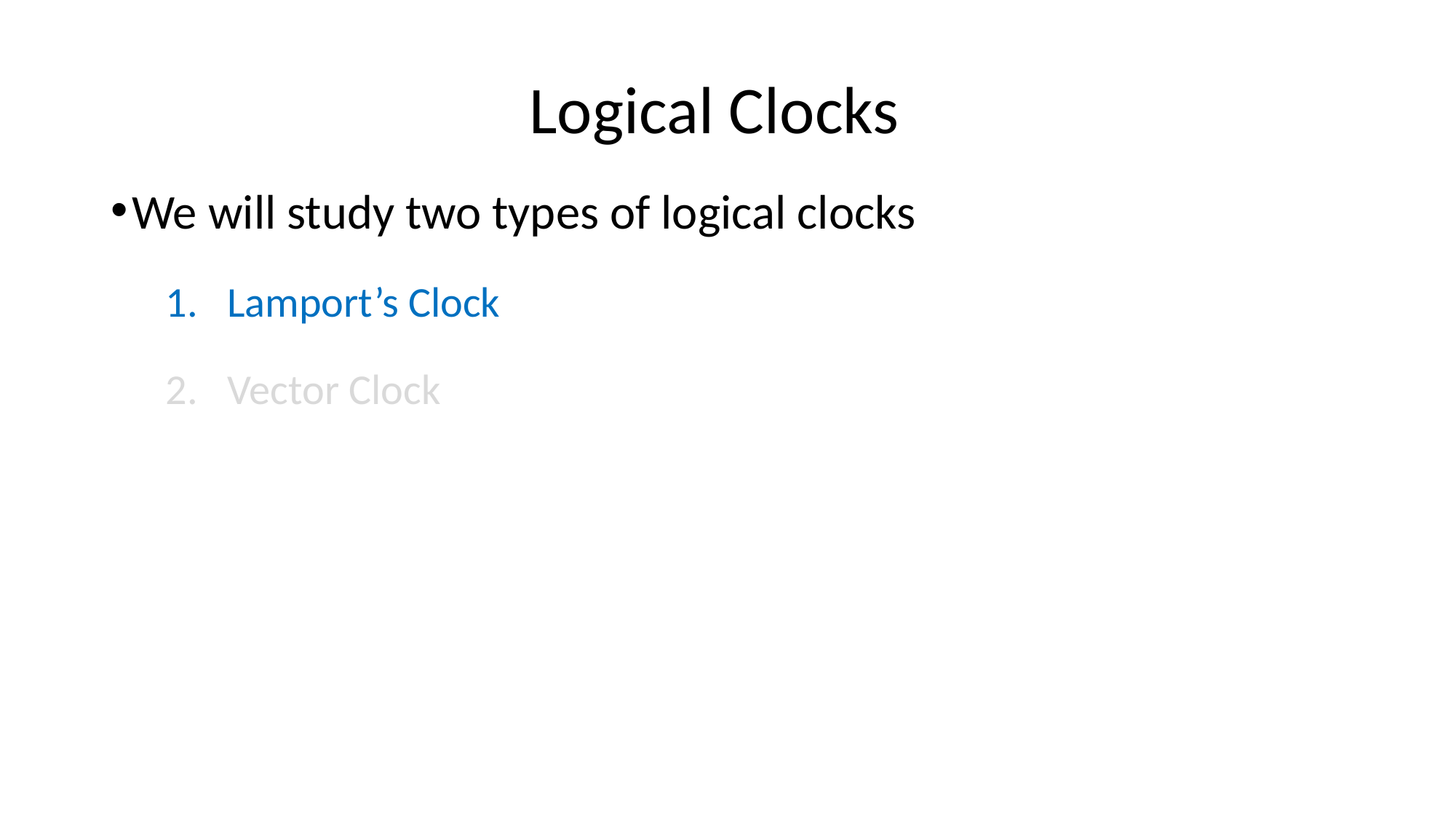

# Logical Clocks
We will study two types of logical clocks
Lamport’s Clock
Vector Clock